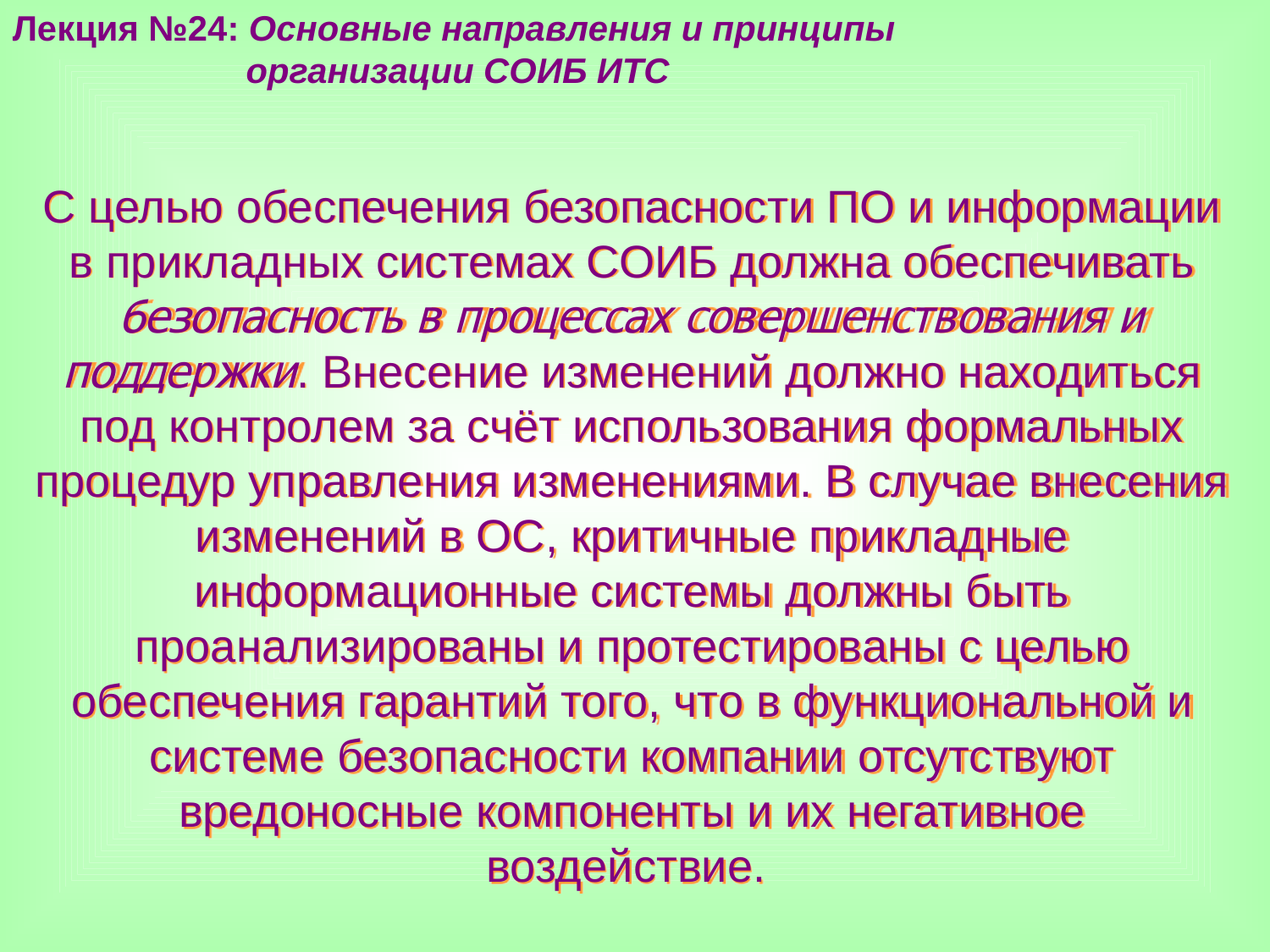

Лекция №24: Основные направления и принципы
                        организации СОИБ ИТС
С целью обеспечения безопасности ПО и информации в прикладных системах СОИБ должна обеспечивать безопасность в процессах совершенствования и поддержки. Внесение изменений должно находиться под контролем за счёт использования формальных процедур управления изменениями. В случае внесения изменений в ОС, критичные прикладные информационные системы должны быть проанализированы и протестированы с целью обеспечения гарантий того, что в функциональной и системе безопасности компании отсутствуют вредоносные компоненты и их негативное воздействие.